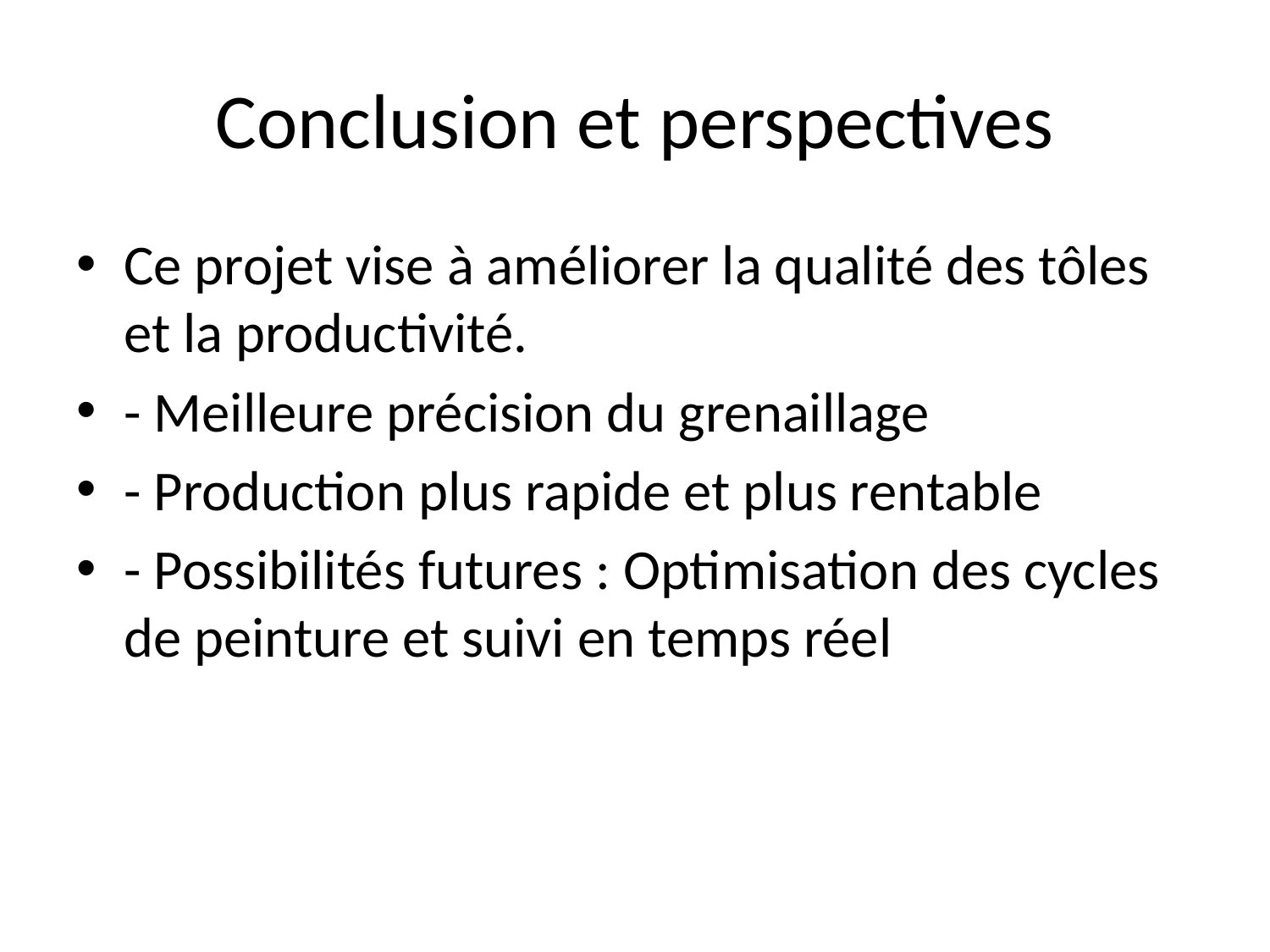

# Conclusion et perspectives
Ce projet vise à améliorer la qualité des tôles et la productivité.
- Meilleure précision du grenaillage
- Production plus rapide et plus rentable
- Possibilités futures : Optimisation des cycles de peinture et suivi en temps réel